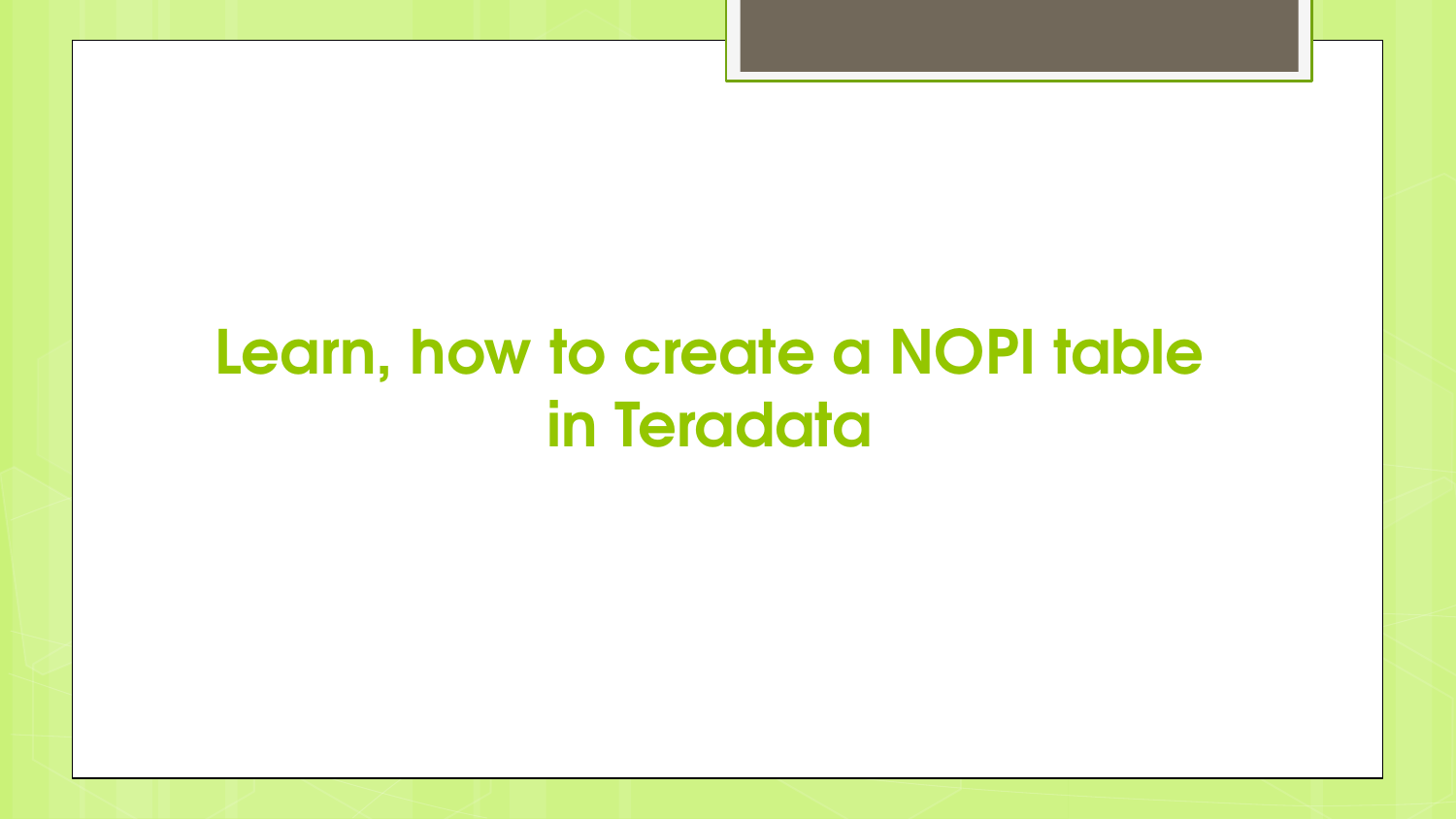

Learn, how to create a NOPI table in Teradata